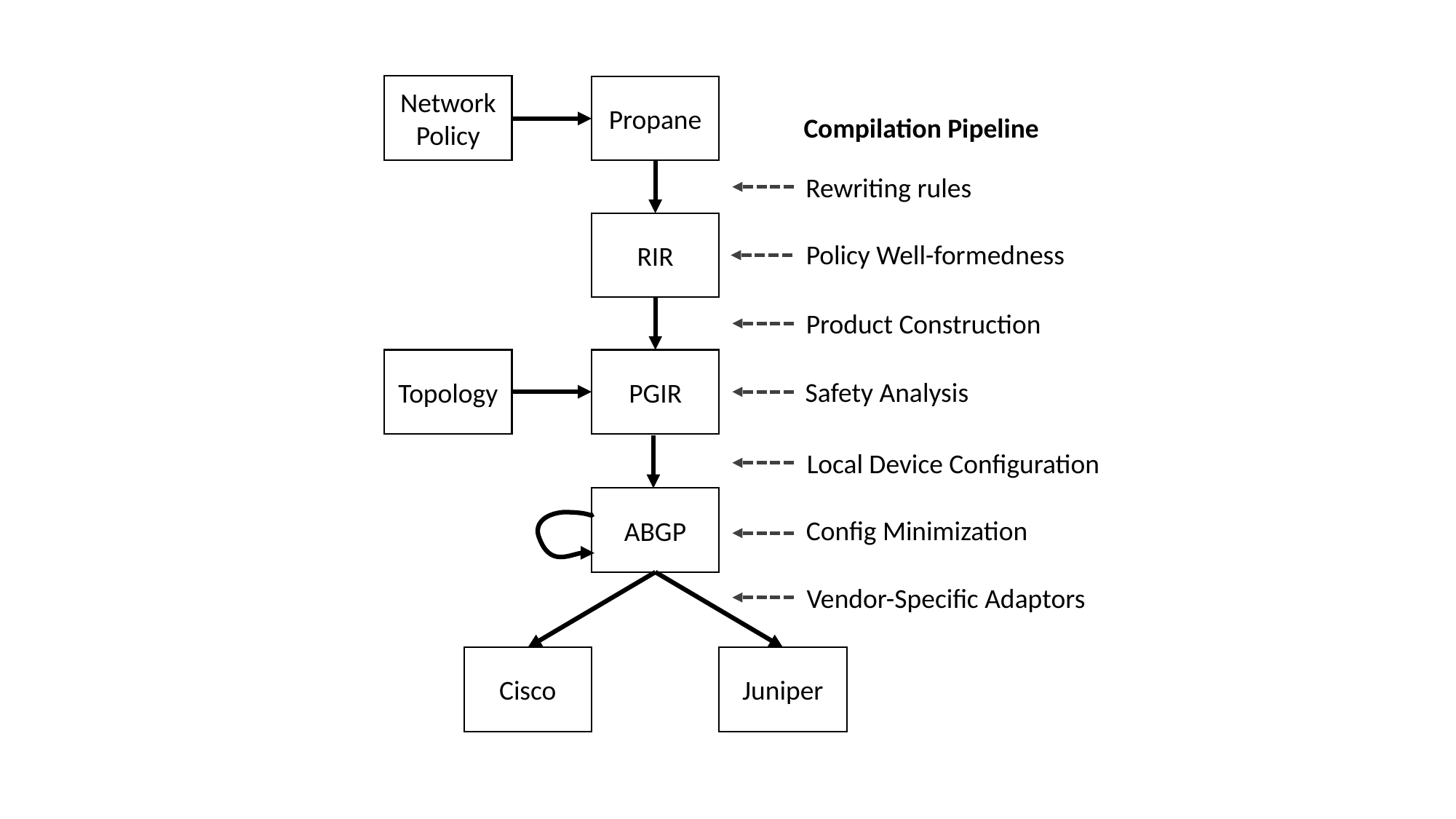

Network Policy
Propane
Compilation Pipeline
Rewriting rules
RIR
Policy Well-formedness
Product Construction
Topology
PGIR
Safety Analysis
Local Device Configuration
ABGP
Config Minimization

Vendor-Specific Adaptors
Juniper
Cisco